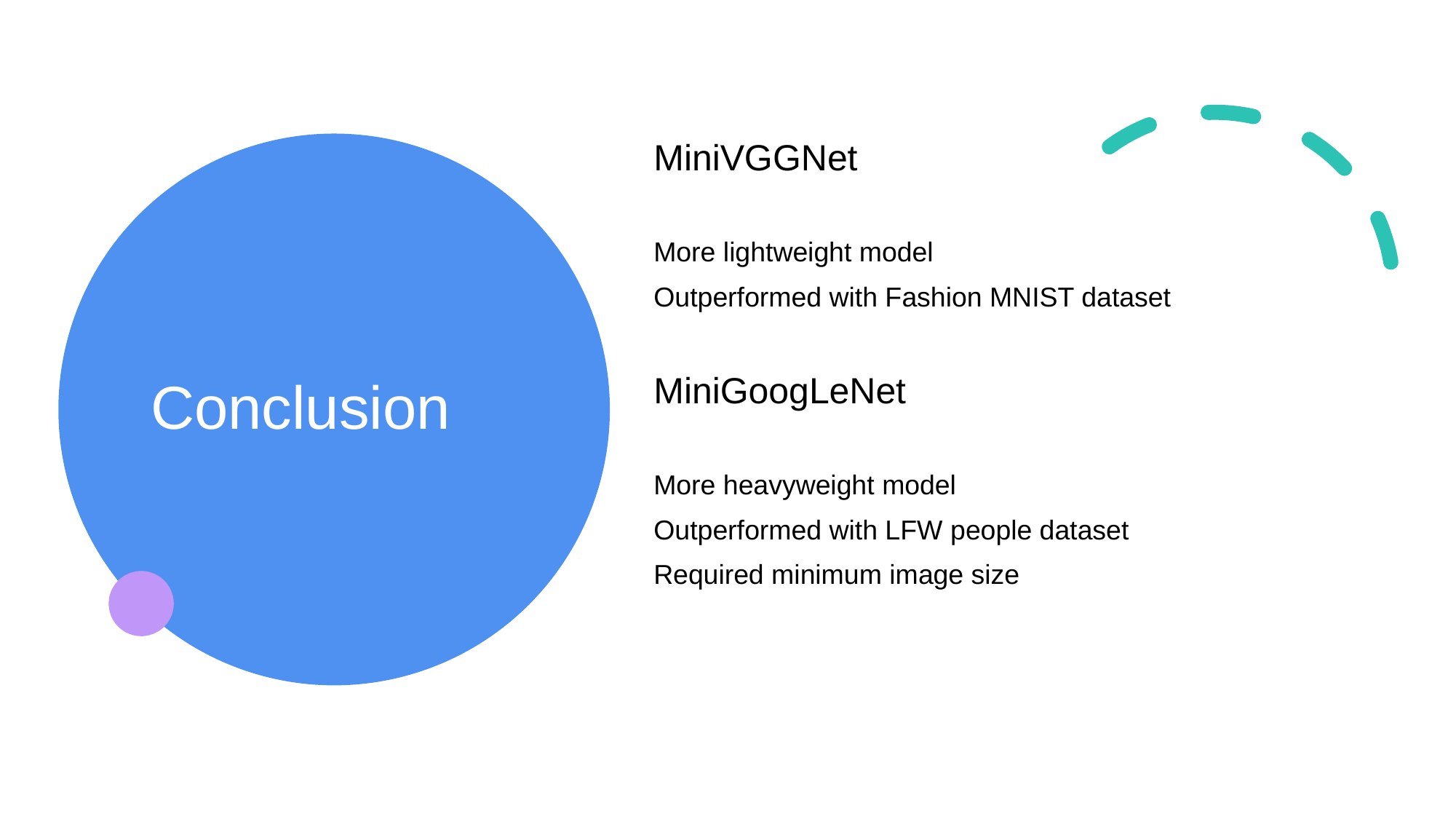

MiniVGGNet

More lightweight model
Outperformed with Fashion MNIST dataset

MiniGoogLeNet

More heavyweight model
Outperformed with LFW people dataset
Required minimum image size

# Conclusion